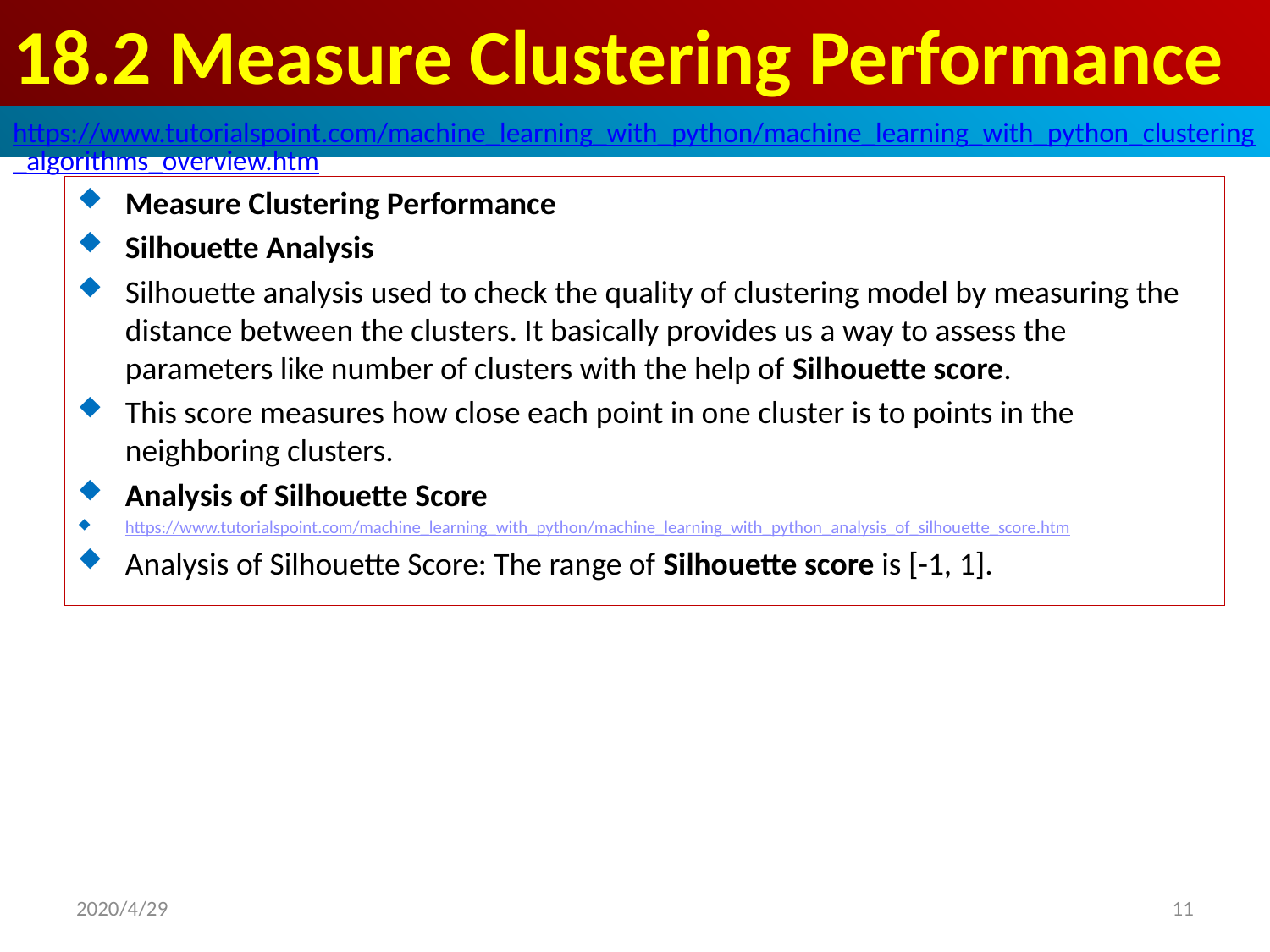

# 18.2 Measure Clustering Performance
https://www.tutorialspoint.com/machine_learning_with_python/machine_learning_with_python_clustering_algorithms_overview.htm
Measure Clustering Performance
Silhouette Analysis
Silhouette analysis used to check the quality of clustering model by measuring the distance between the clusters. It basically provides us a way to assess the parameters like number of clusters with the help of Silhouette score.
This score measures how close each point in one cluster is to points in the neighboring clusters.
Analysis of Silhouette Score
https://www.tutorialspoint.com/machine_learning_with_python/machine_learning_with_python_analysis_of_silhouette_score.htm
Analysis of Silhouette Score: The range of Silhouette score is [-1, 1].
2020/4/29
11